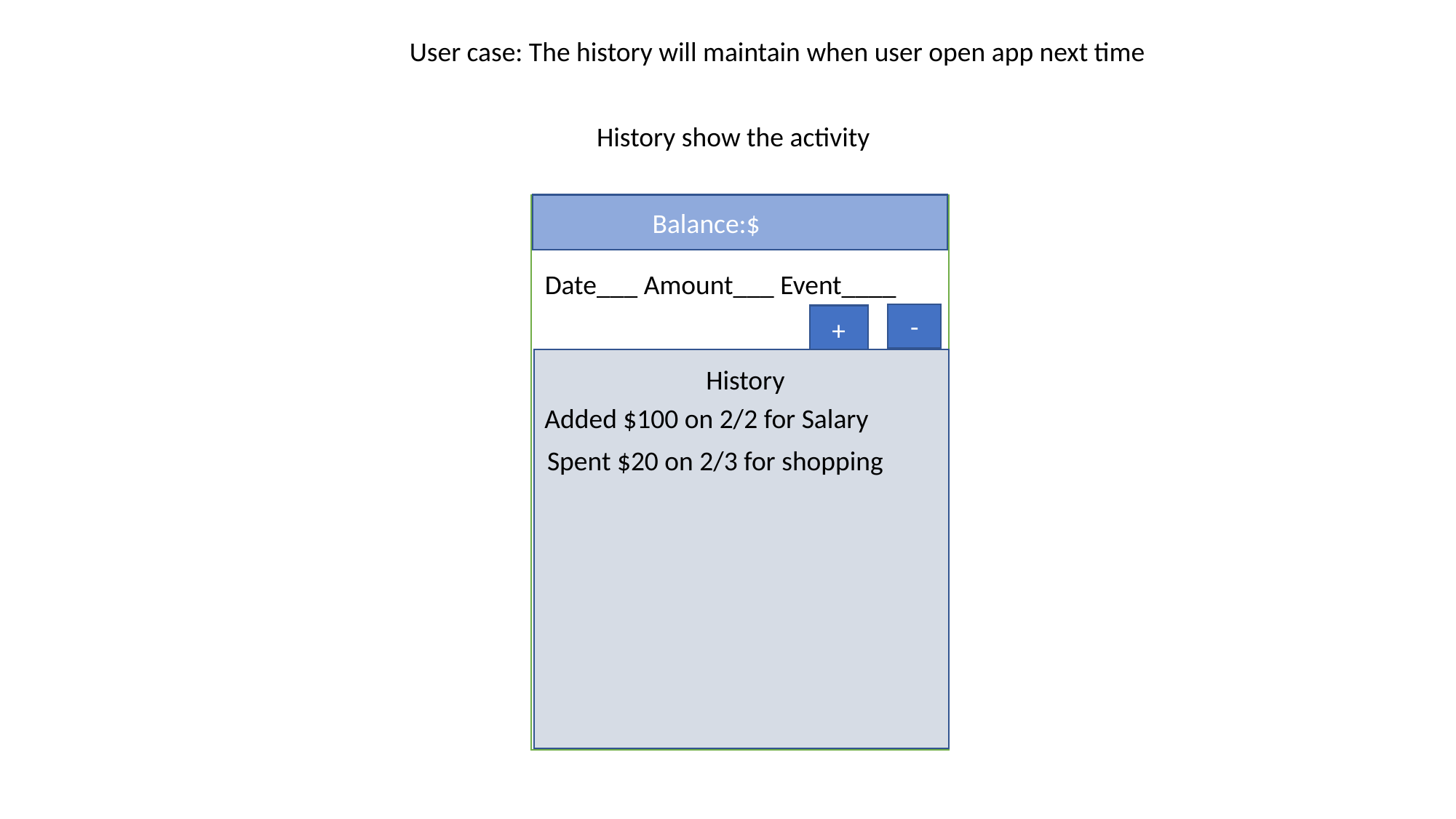

User case: The history will maintain when user open app next time
History show the activity

	Balance:$

Date___ Amount___ Event____
-
+
-
+

History
Added $100 on 2/2 for Salary
Spent $20 on 2/3 for shopping